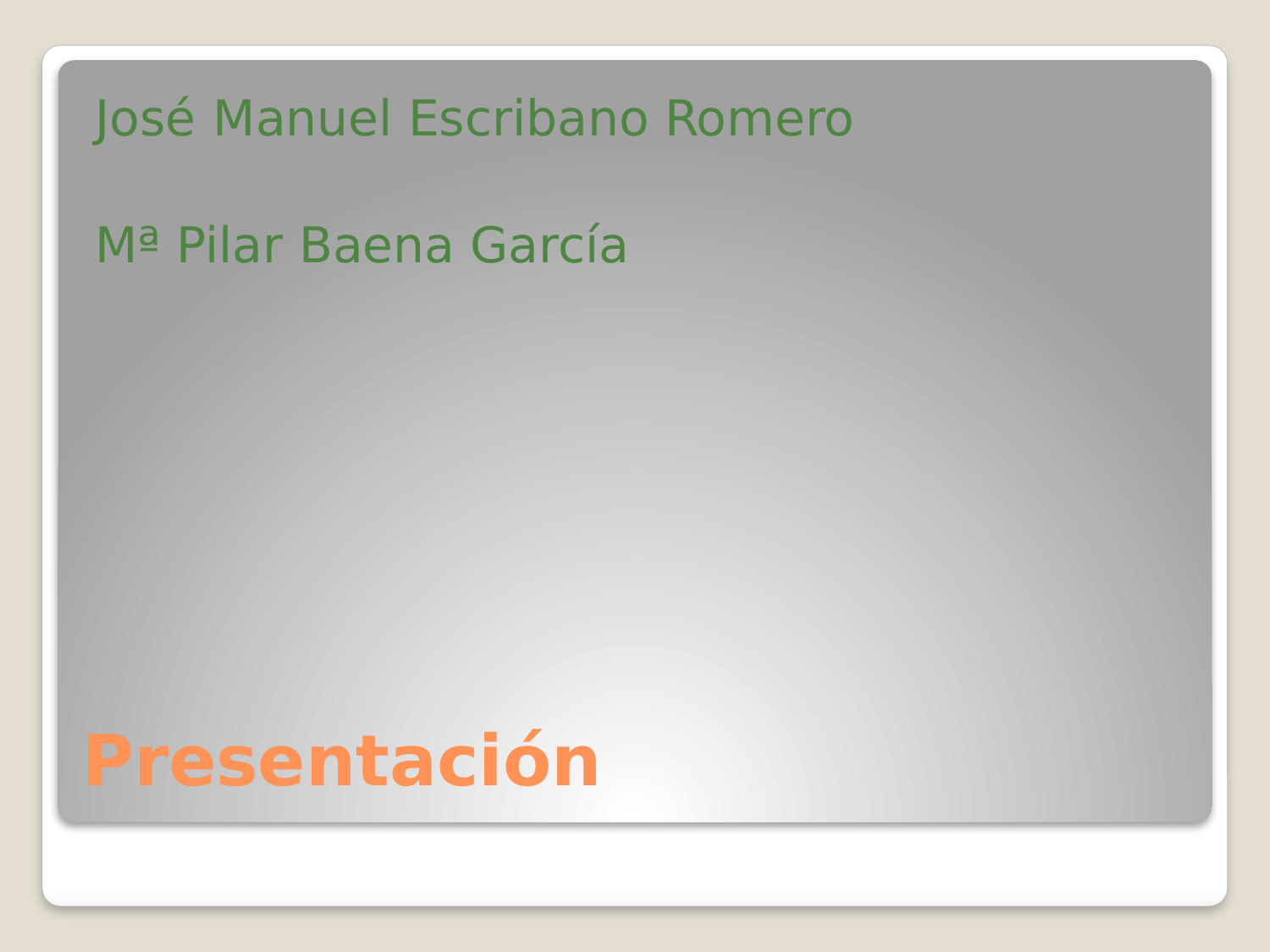

José Manuel Escribano Romero

Mª Pilar Baena García

# Presentación